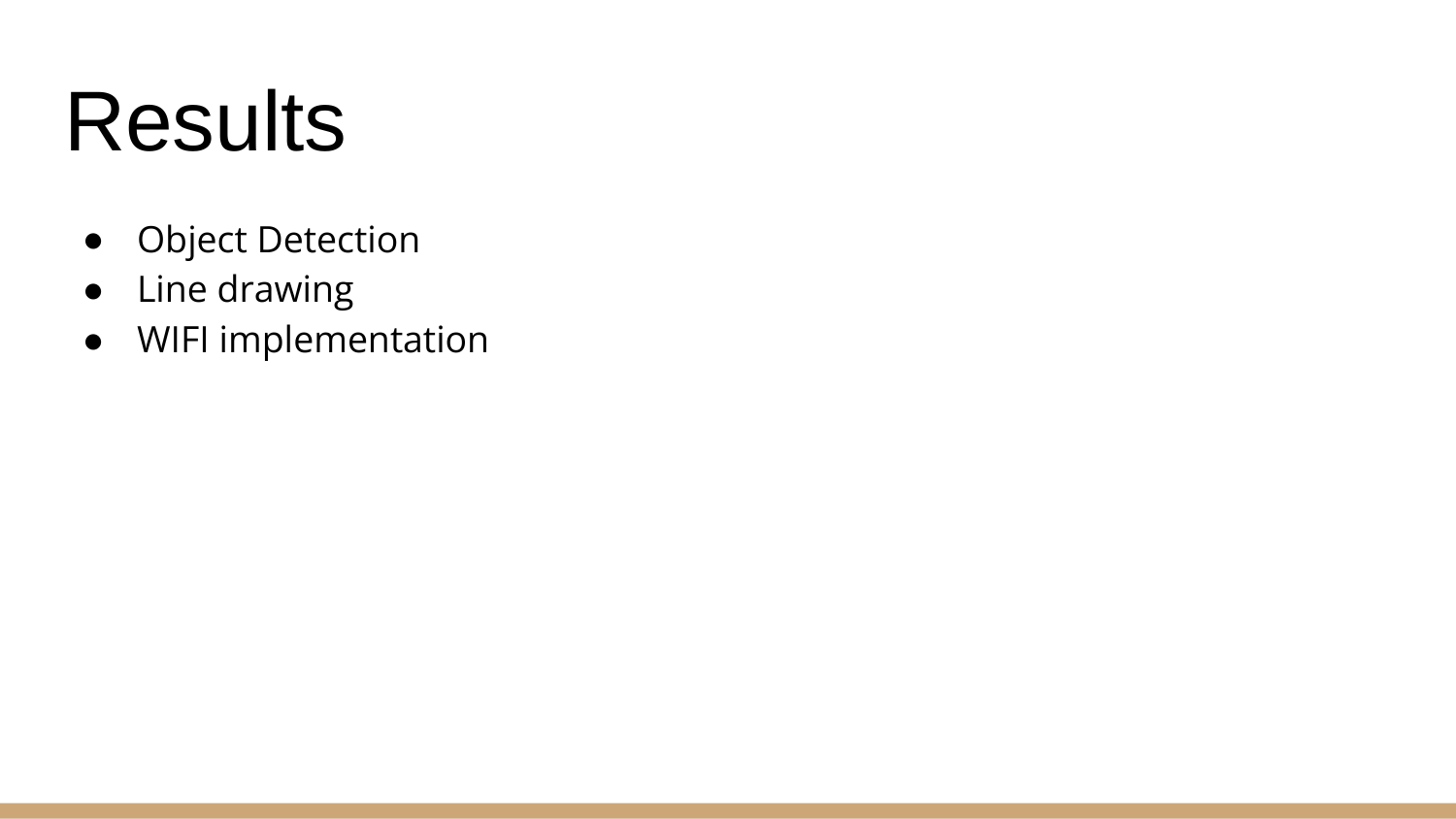

# Results
Object Detection
Line drawing
WIFI implementation